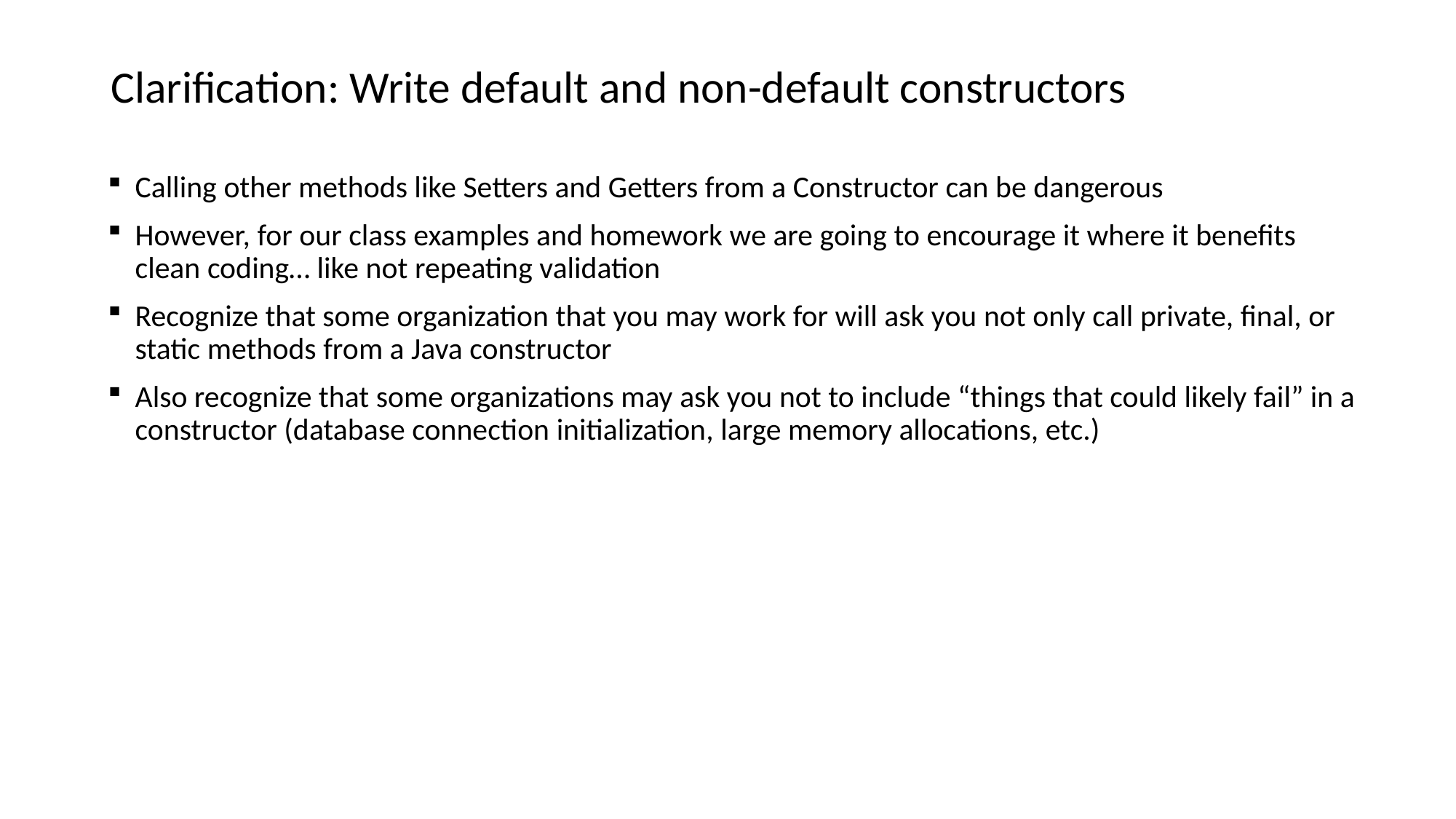

# Clarification: Write default and non-default constructors

Calling other methods like Setters and Getters from a Constructor can be dangerous
However, for our class examples and homework we are going to encourage it where it benefits clean coding… like not repeating validation
Recognize that some organization that you may work for will ask you not only call private, final, or static methods from a Java constructor
Also recognize that some organizations may ask you not to include “things that could likely fail” in a constructor (database connection initialization, large memory allocations, etc.)